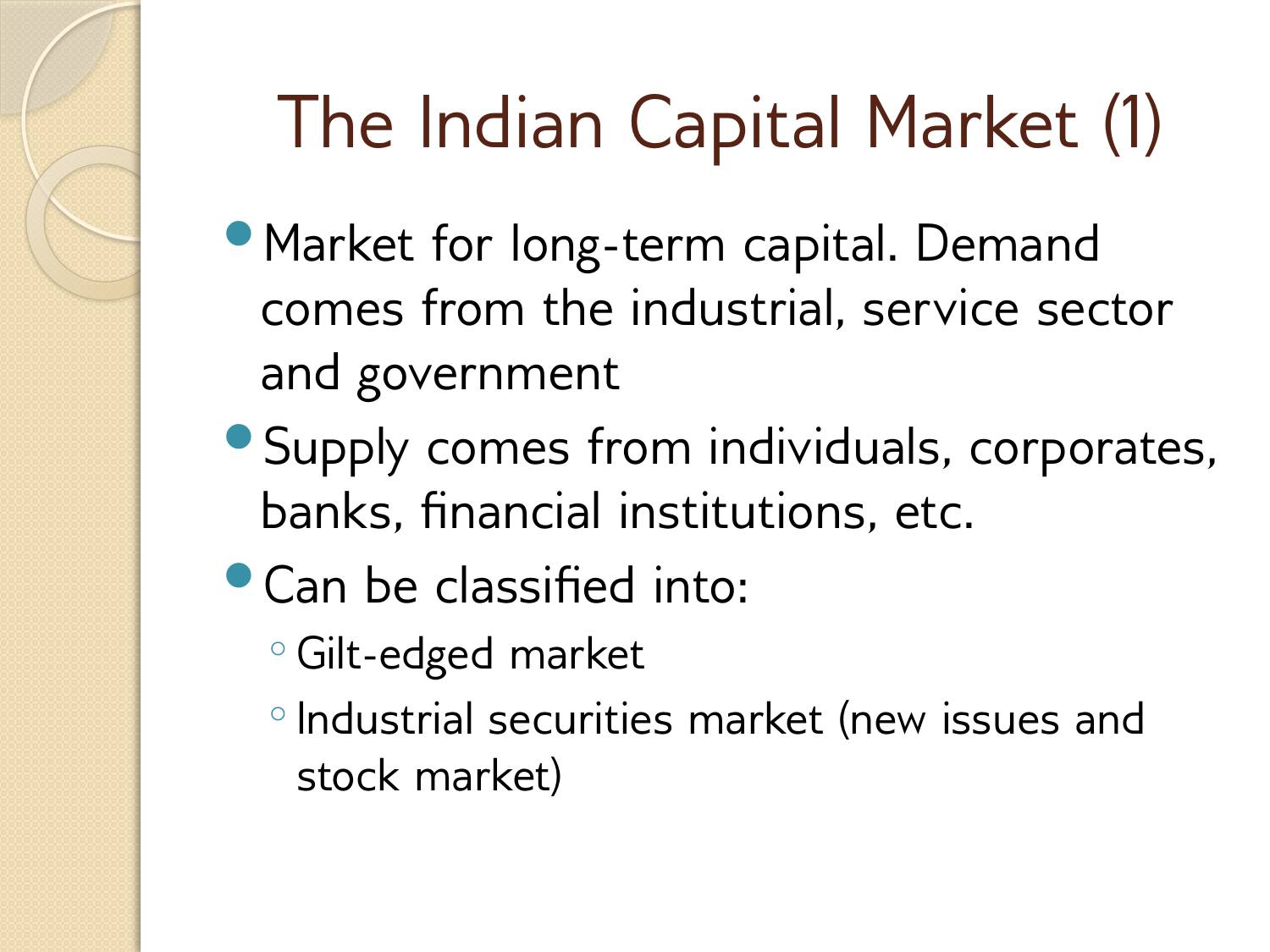

# The Indian Capital Market (1)
Market for long-term capital. Demand comes from the industrial, service sector and government
Supply comes from individuals, corporates, banks, financial institutions, etc.
Can be classified into:
Gilt-edged market
Industrial securities market (new issues and stock market)